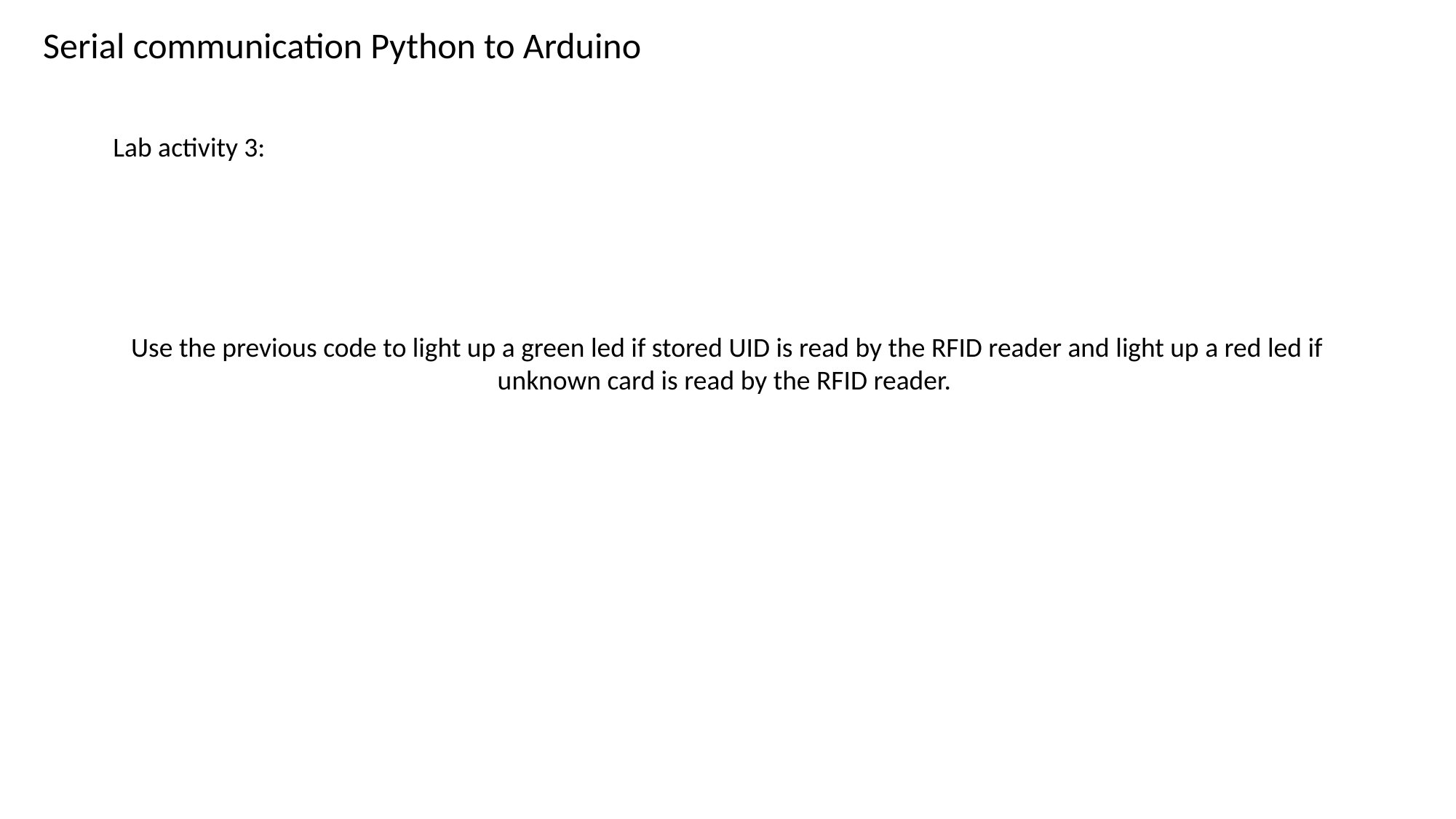

Serial communication Python to Arduino
Lab activity 3:
Use the previous code to light up a green led if stored UID is read by the RFID reader and light up a red led if unknown card is read by the RFID reader.